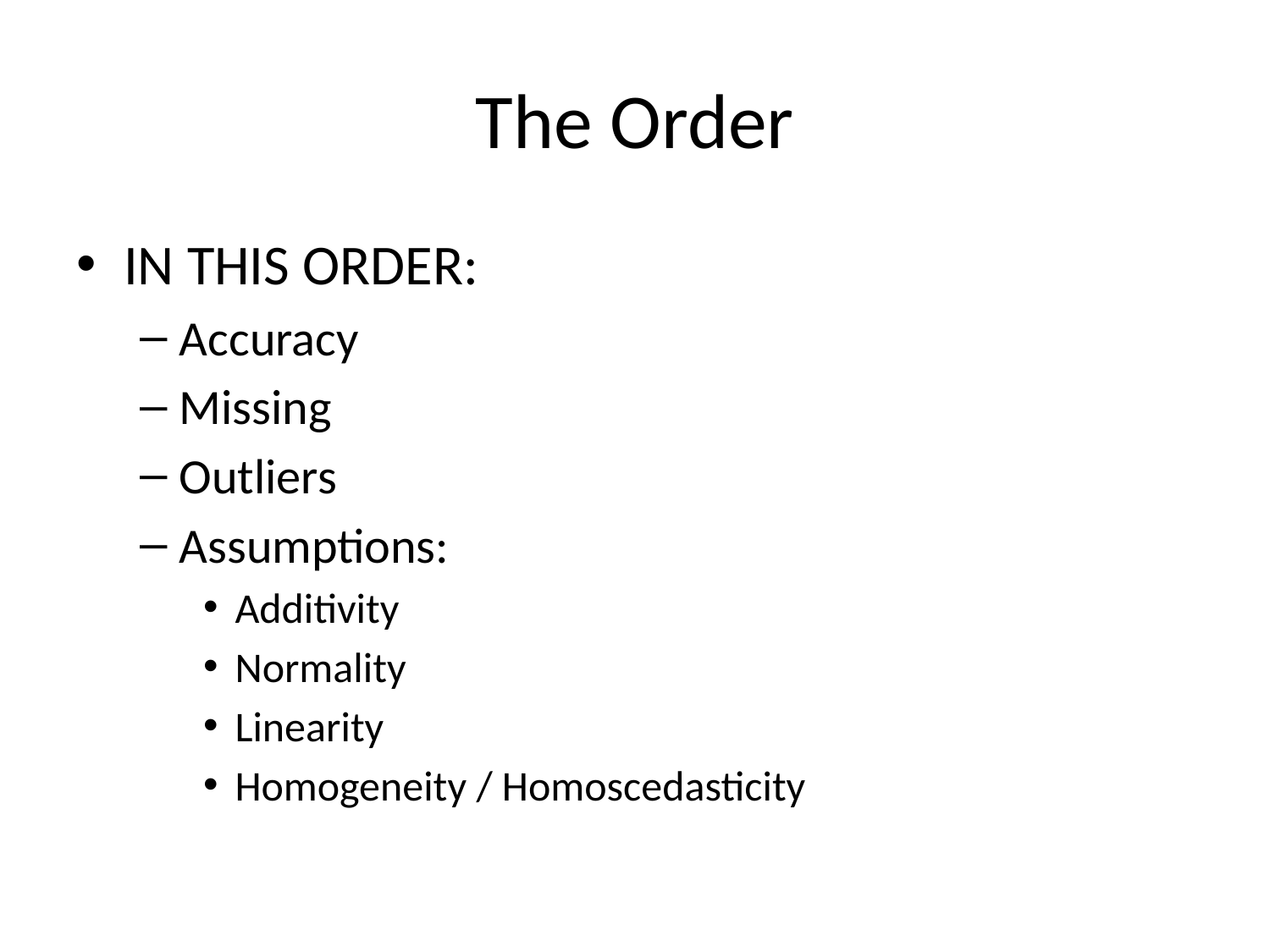

# The Order
IN THIS ORDER:
Accuracy
Missing
Outliers
Assumptions:
Additivity
Normality
Linearity
Homogeneity / Homoscedasticity